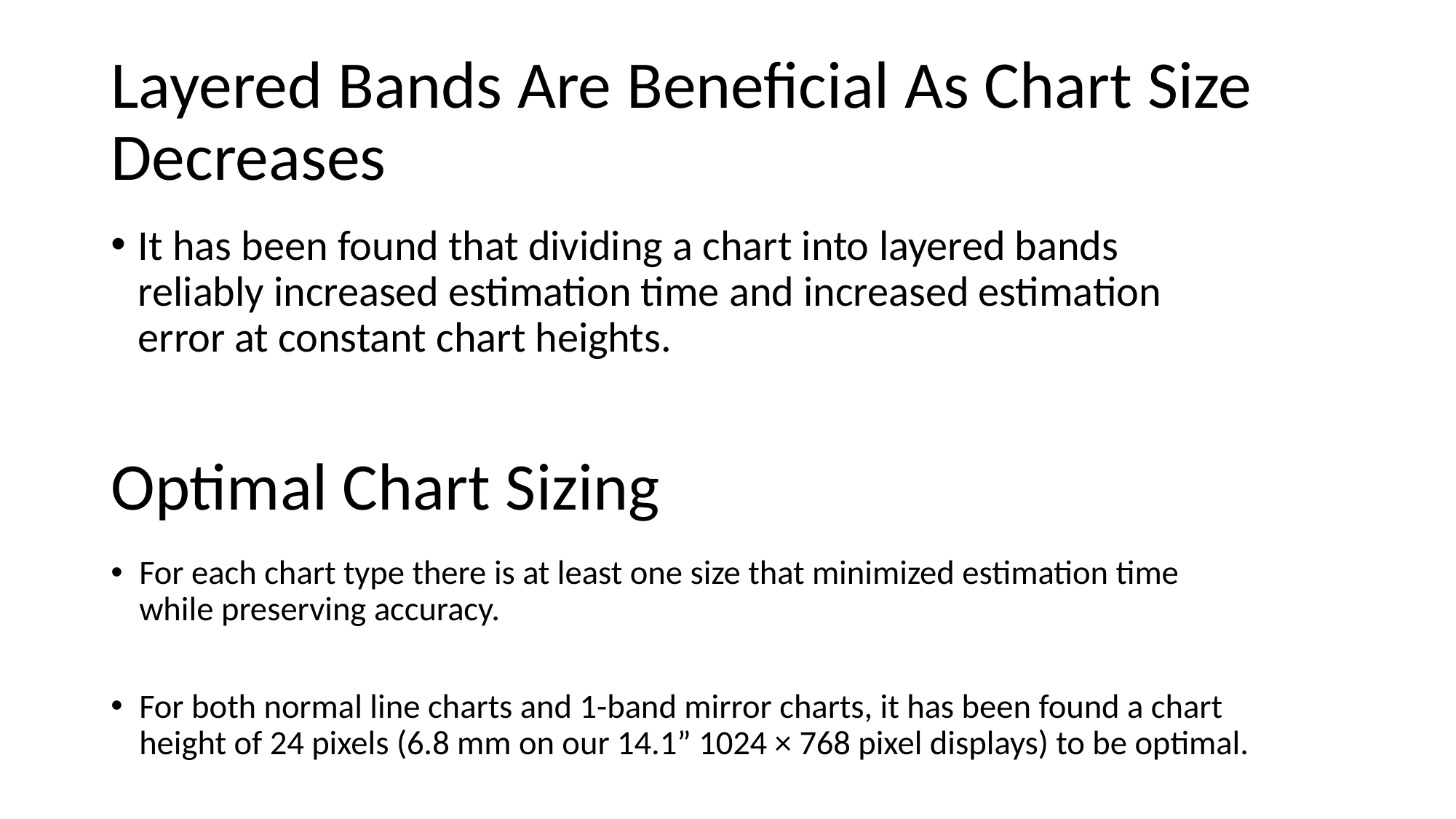

# Layered Bands Are Beneficial As Chart Size Decreases
It has been found that dividing a chart into layered bands reliably increased estimation time and increased estimation error at constant chart heights.
Optimal Chart Sizing
For each chart type there is at least one size that minimized estimation time while preserving accuracy.

For both normal line charts and 1-band mirror charts, it has been found a chart height of 24 pixels (6.8 mm on our 14.1” 1024 × 768 pixel displays) to be optimal.